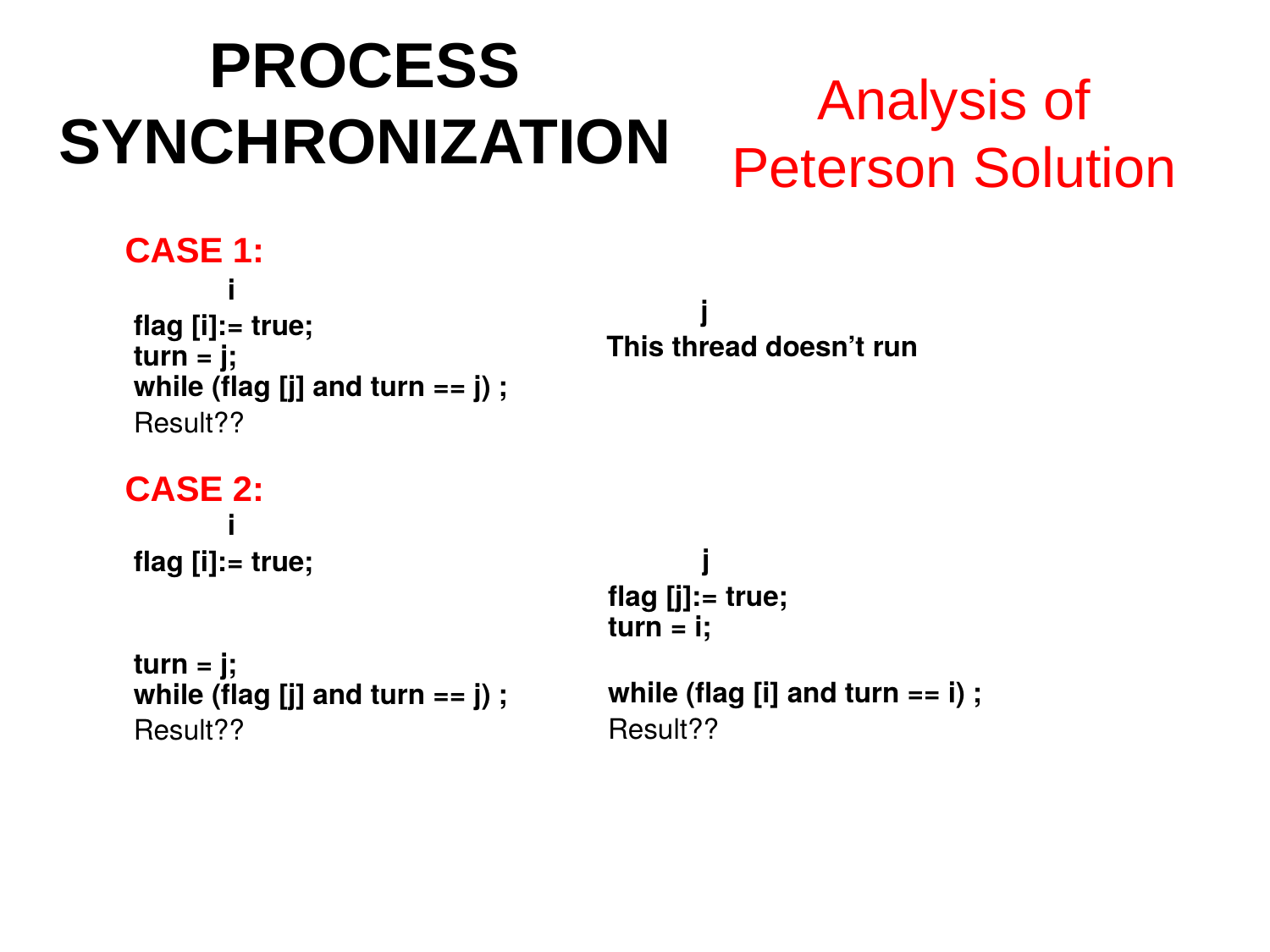

# Analysis of Peterson Solution
PROCESS SYNCHRONIZATION
CASE 1:
            i
flag [i]:= true;
turn = j;
while (flag [j] and turn == j) ;
Result??

            j
This thread doesn’t run

CASE 2:
            i
flag [i]:= true;

turn = j;
while (flag [j] and turn == j) ;
Result??

            j
flag [j]:= true;
turn = i;
while (flag [i] and turn == i) ;
Result??